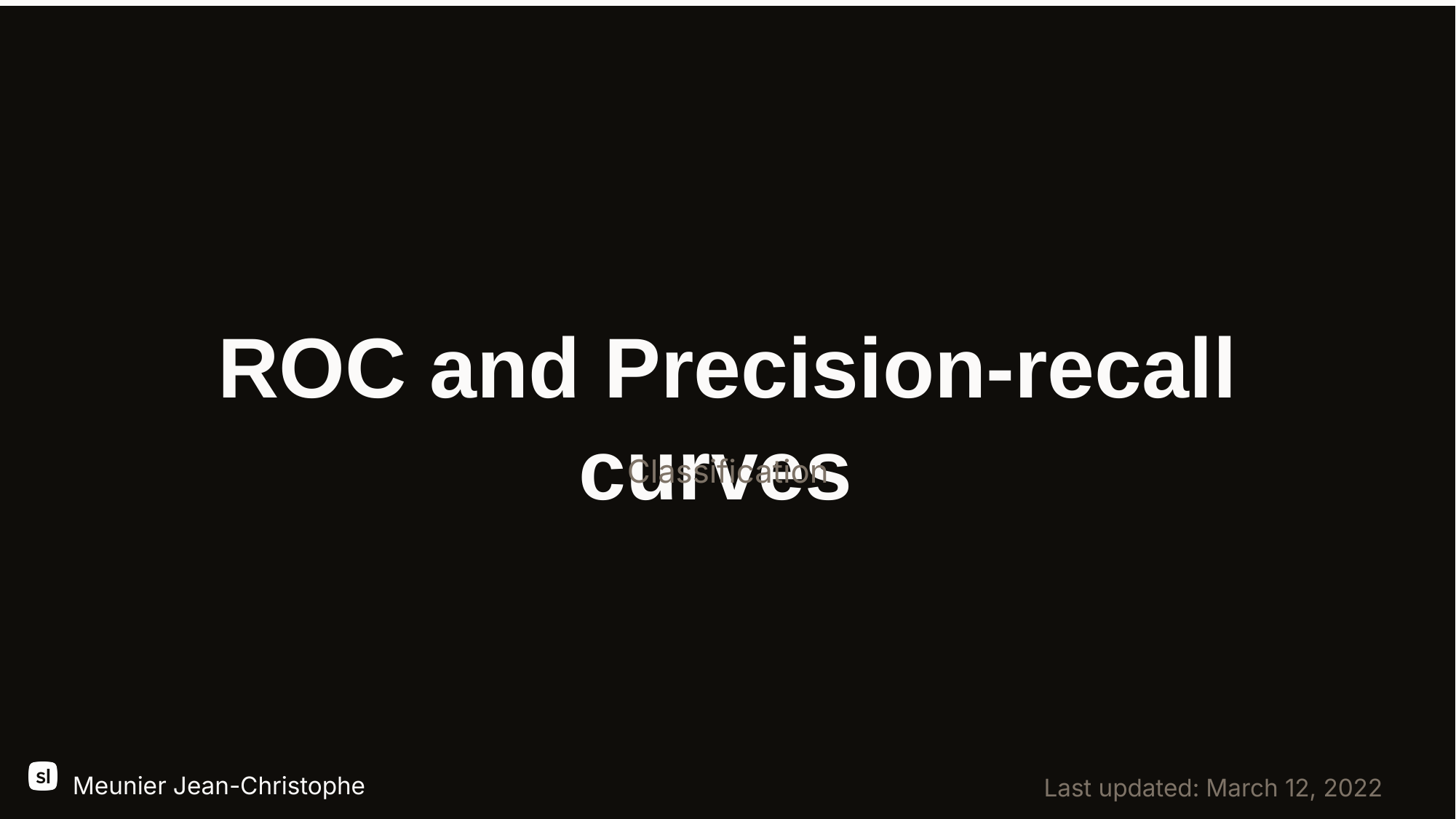

# ROC and Precision-recall curves
Classification
Meunier Jean-Christophe

Last updated: March 12, 2022